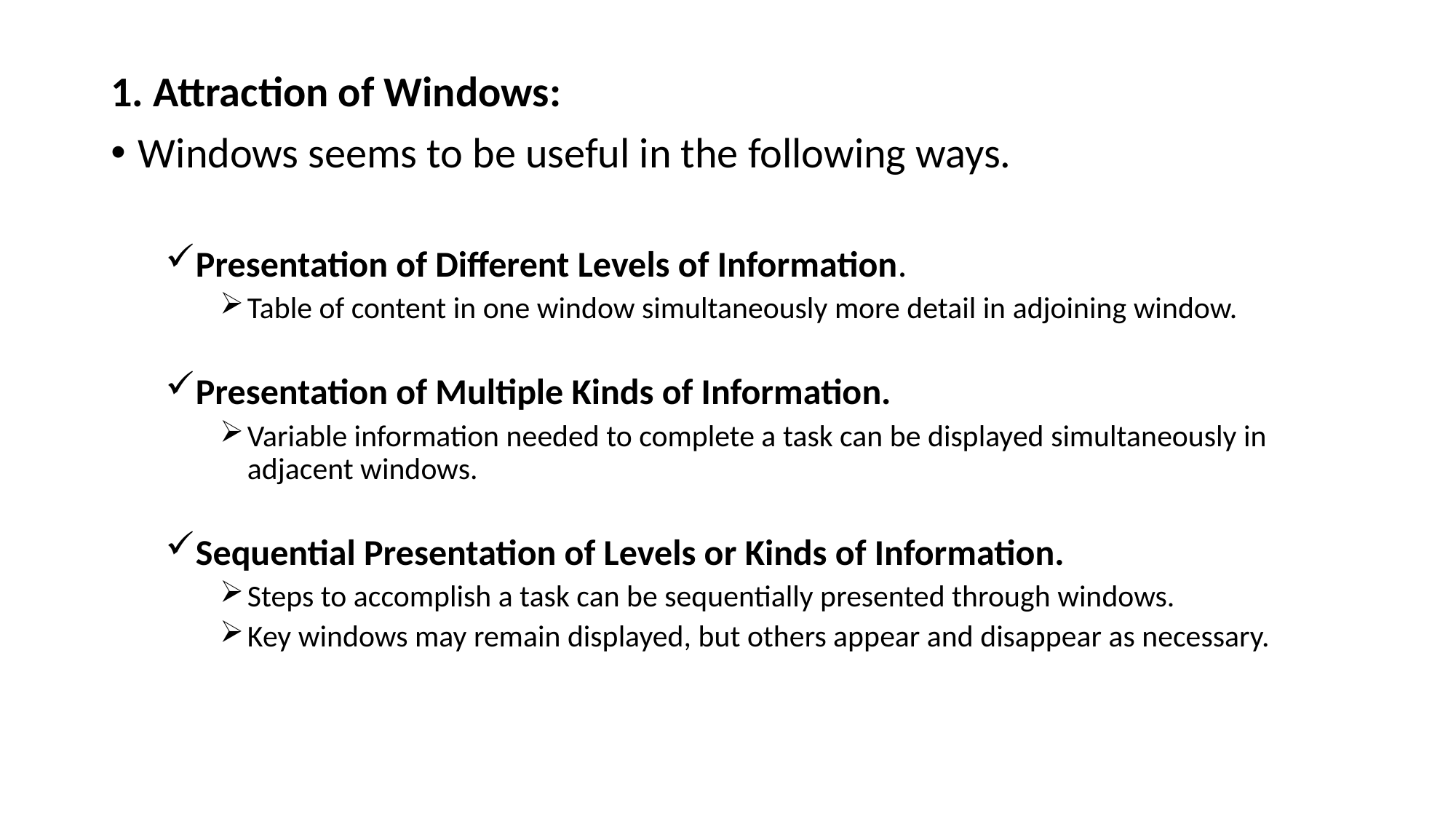

1. Attraction of Windows:
Windows seems to be useful in the following ways.

Presentation of Different Levels of Information.
Table of content in one window simultaneously more detail in adjoining window.

Presentation of Multiple Kinds of Information.
Variable information needed to complete a task can be displayed simultaneously in adjacent windows.

Sequential Presentation of Levels or Kinds of Information.
Steps to accomplish a task can be sequentially presented through windows.
Key windows may remain displayed, but others appear and disappear as necessary.